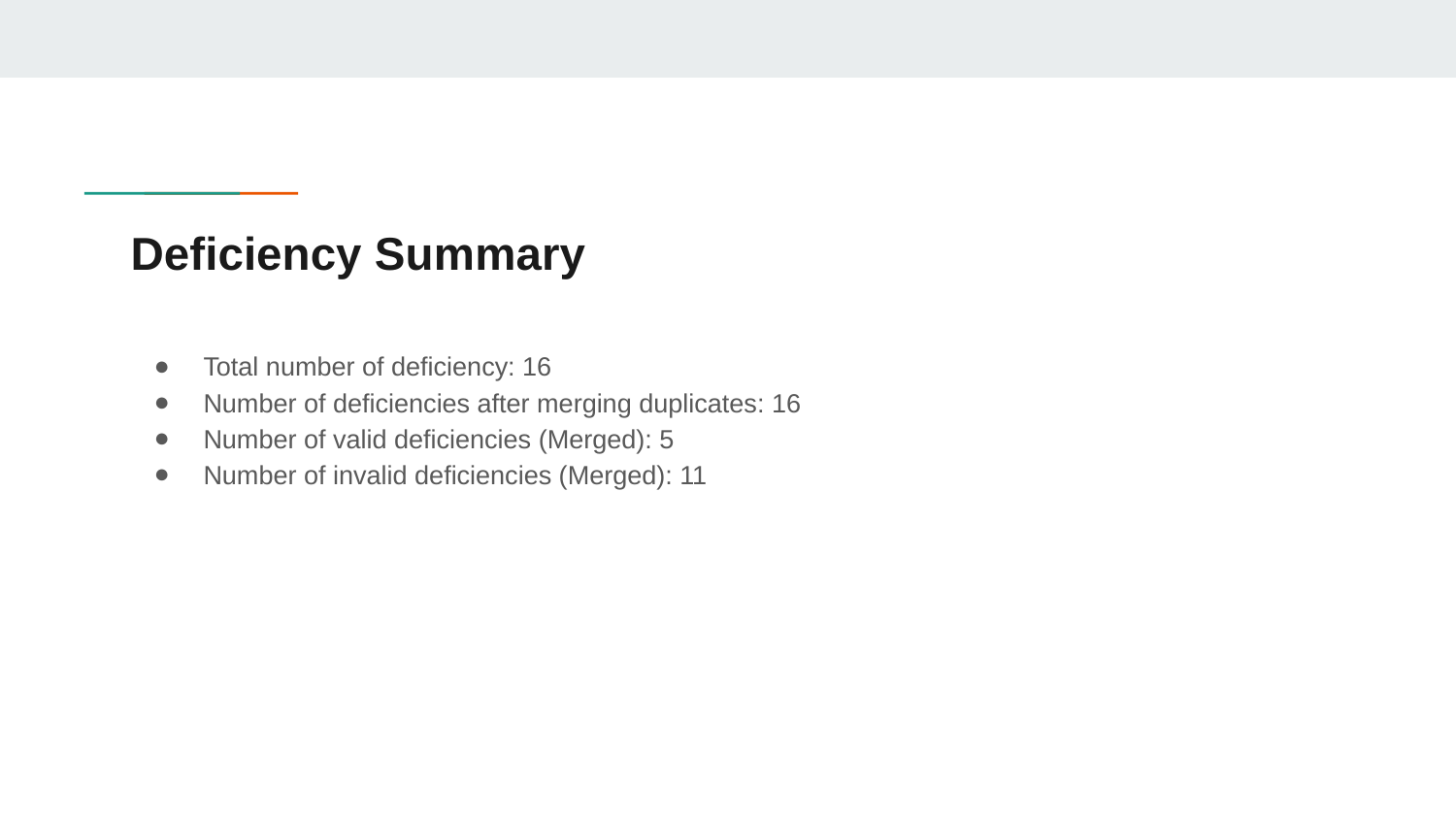

# Deficiency Summary

Total number of deficiency: 16
Number of deficiencies after merging duplicates: 16
Number of valid deficiencies (Merged): 5
Number of invalid deficiencies (Merged): 11